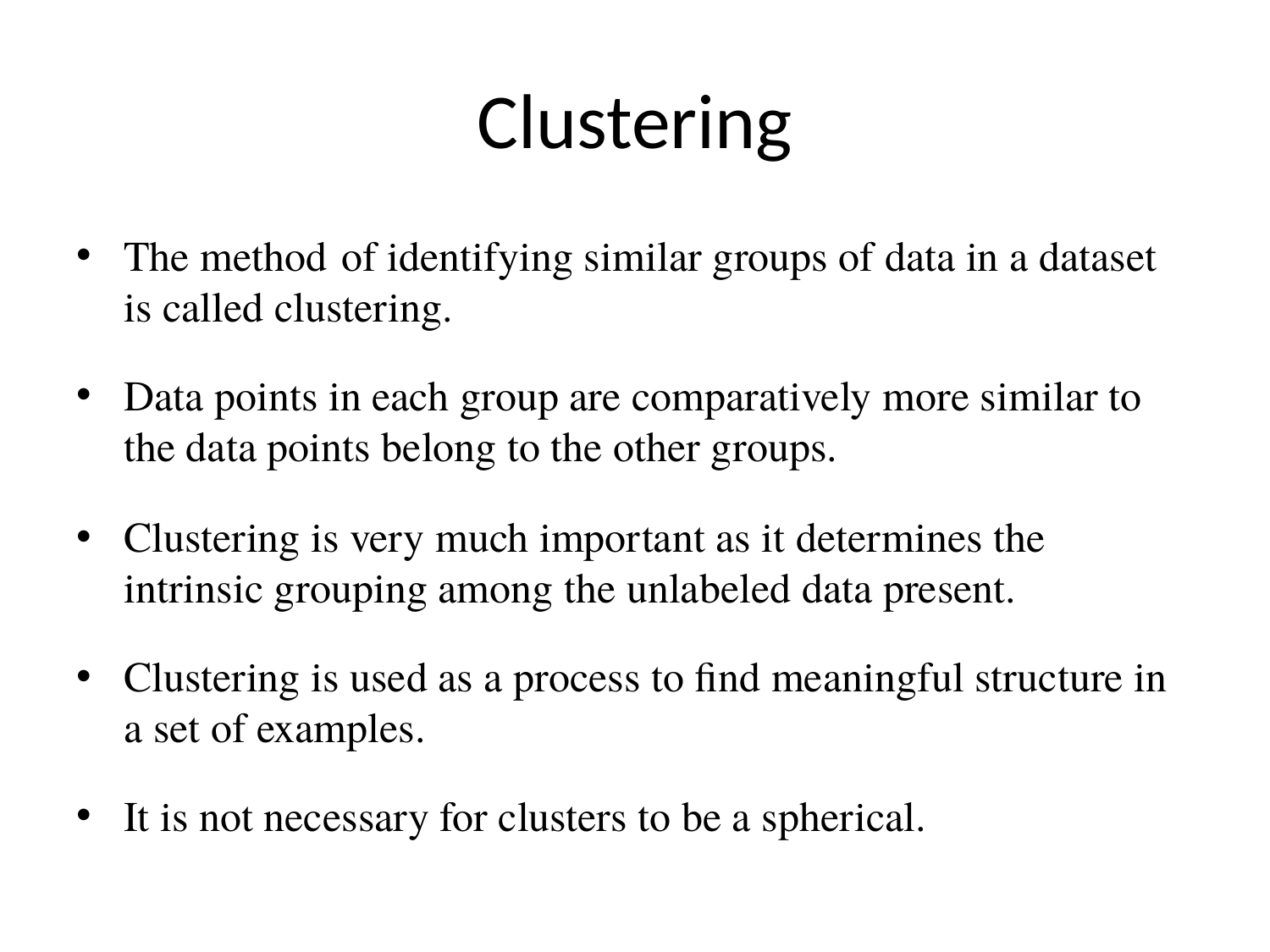

# Clustering
The method of identifying similar groups of data in a dataset is called clustering.

Data points in each group are comparatively more similar to the data points belong to the other groups.

Clustering is very much important as it determines the intrinsic grouping among the unlabeled data present.

Clustering is used as a process to find meaningful structure in a set of examples.

It is not necessary for clusters to be a spherical.